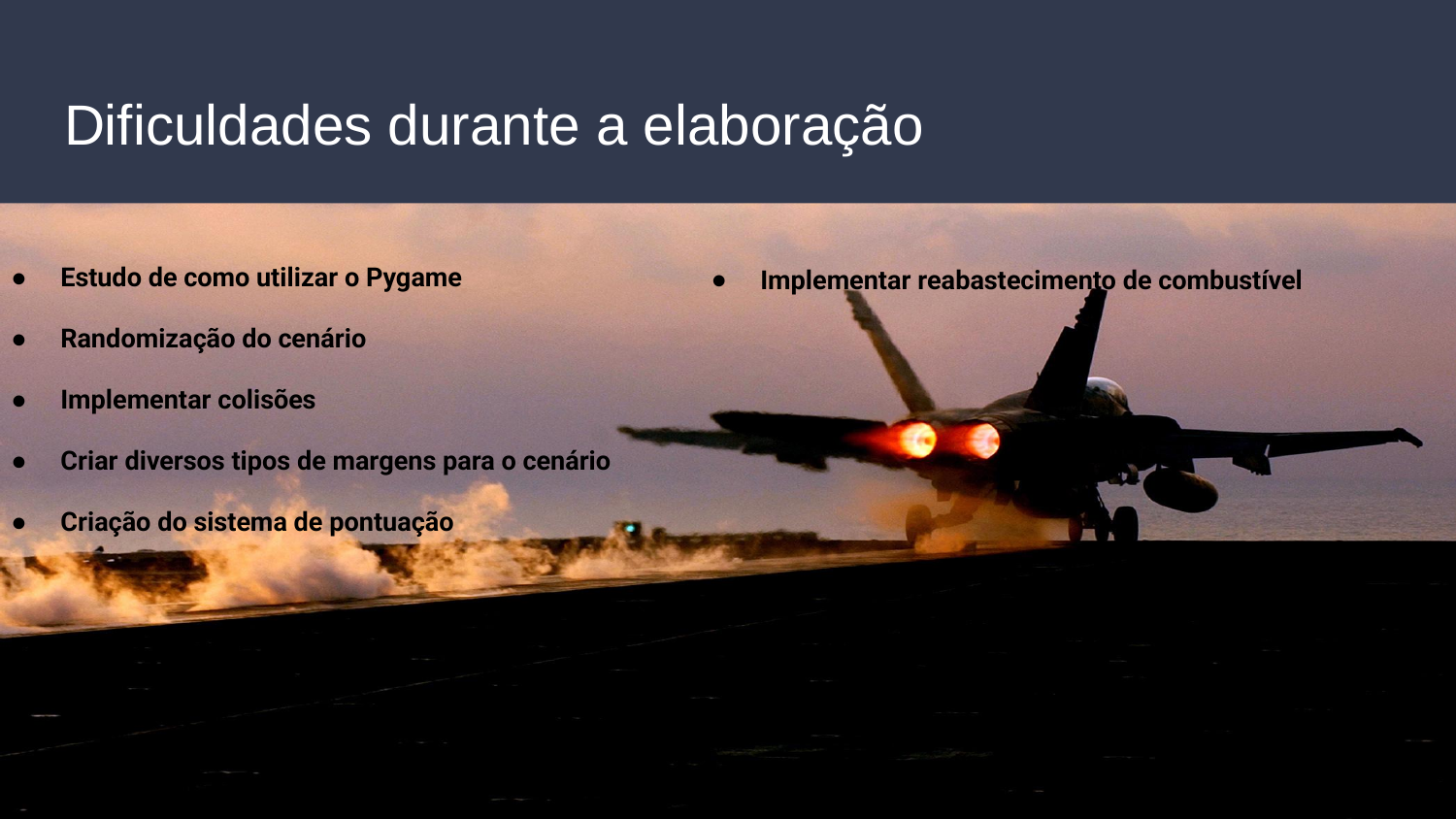

# Dificuldades durante a elaboração
Estudo de como utilizar o Pygame
Randomização do cenário
Implementar colisões
Criar diversos tipos de margens para o cenário
Criação do sistema de pontuação

Implementar reabastecimento de combustível